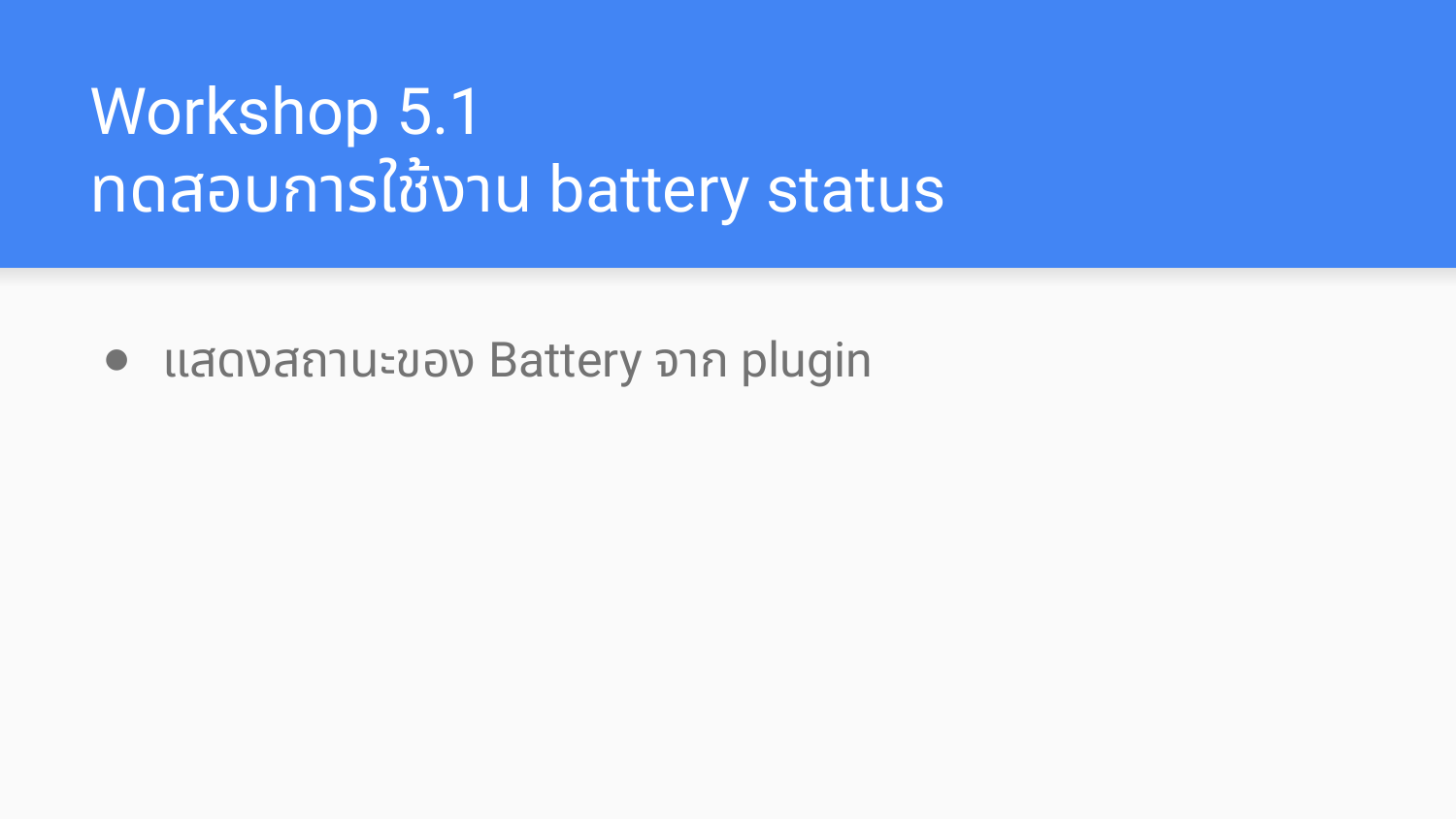

# Workshop 5.1
ทดสอบการใช้งาน battery status
แสดงสถานะของ Battery จาก plugin